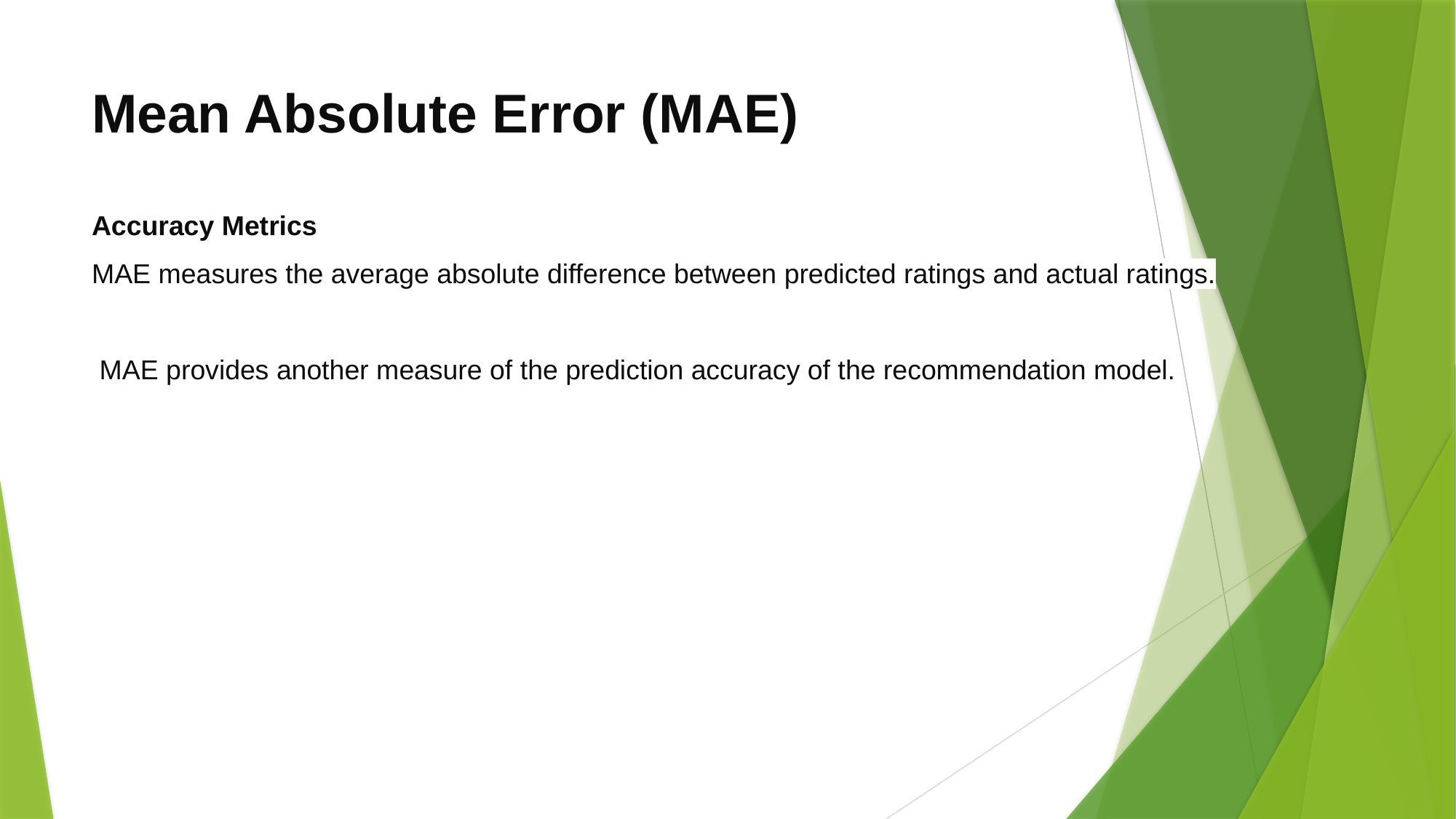

# Mean Absolute Error (MAE)
Accuracy Metrics
MAE measures the average absolute difference between predicted ratings and actual ratings.

 MAE provides another measure of the prediction accuracy of the recommendation model.